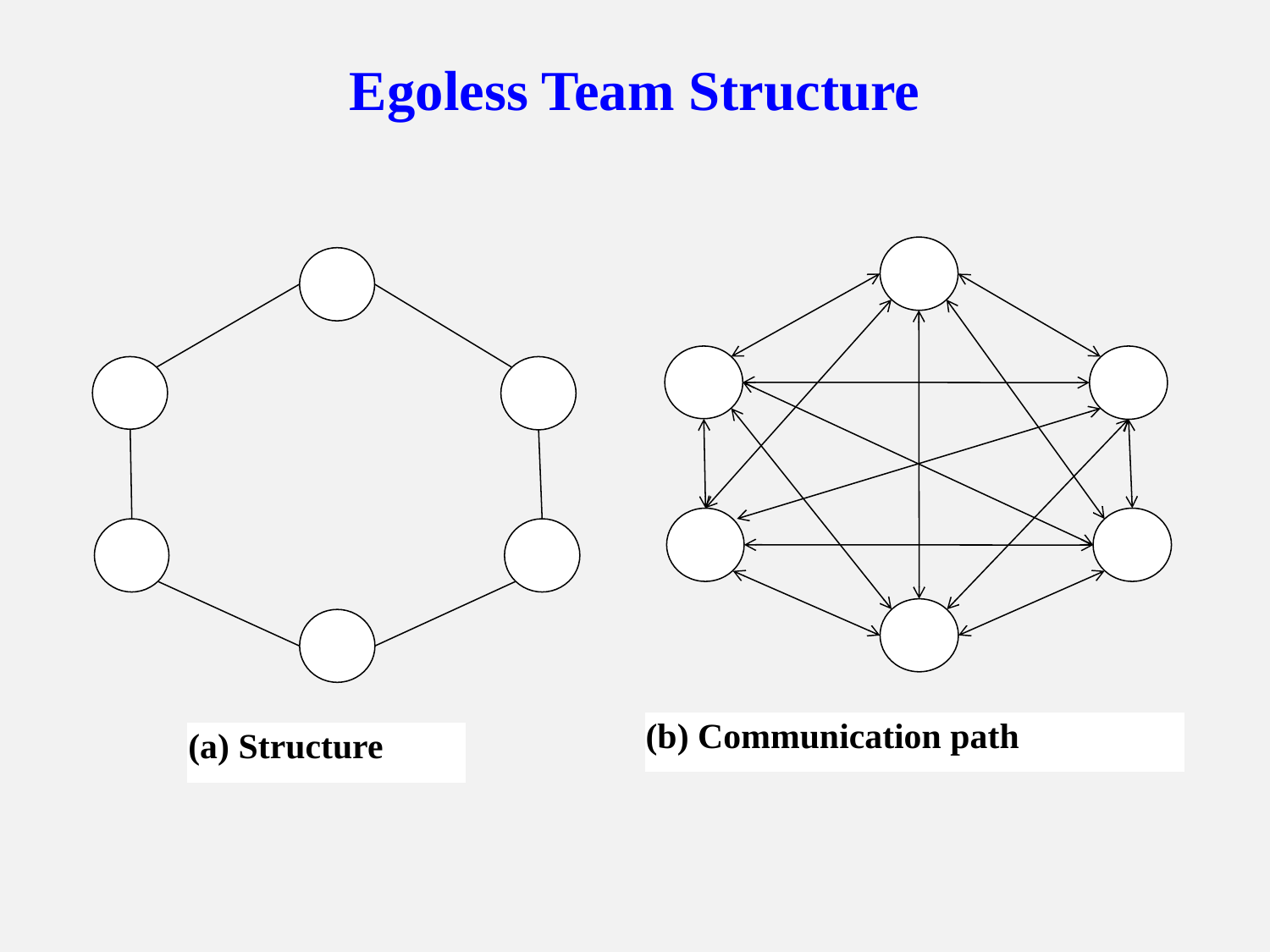

# Egoless Team Structure

(b) Communication path

(a) Structure